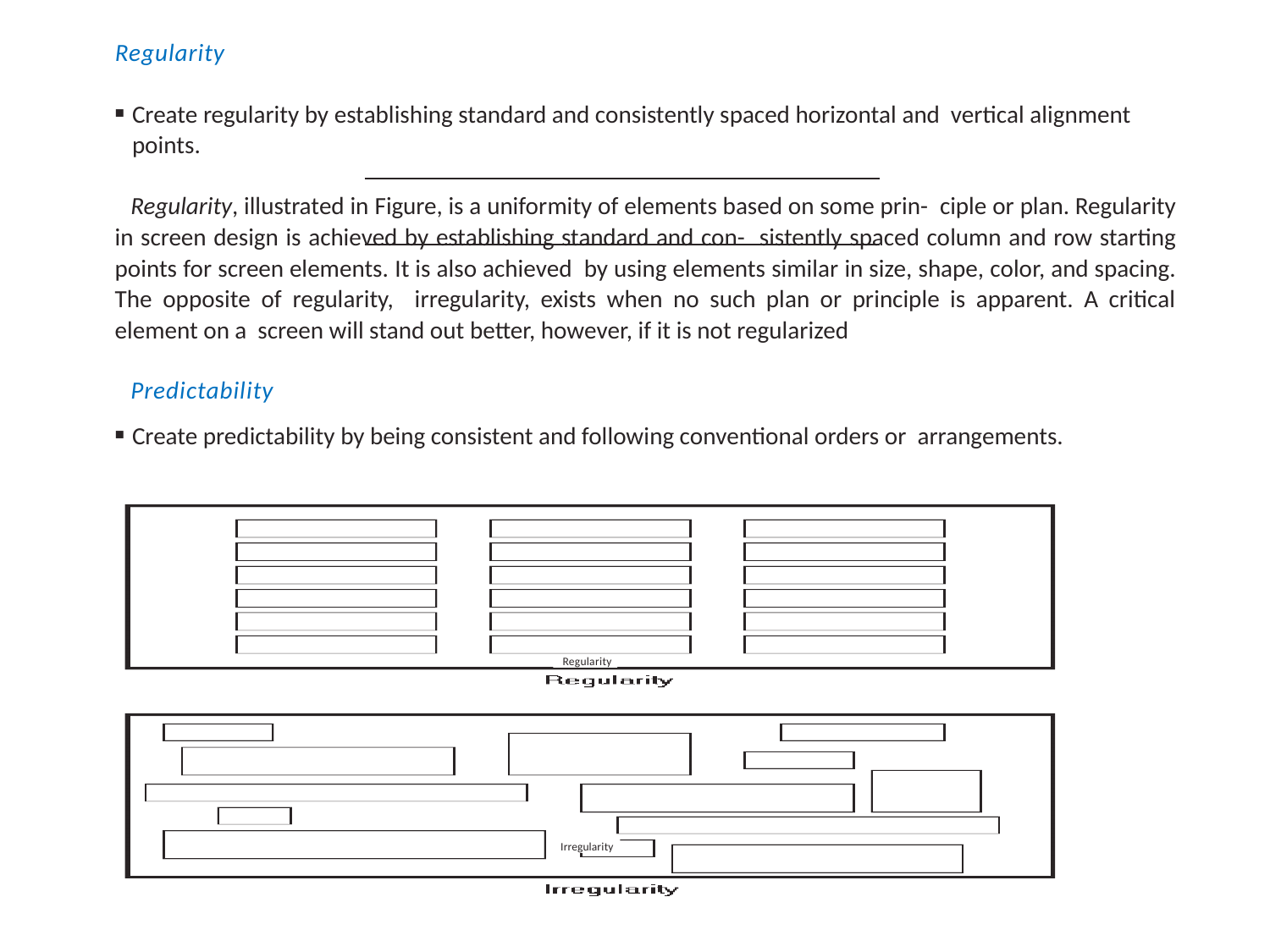

Regularity

Create regularity by establishing standard and consistently spaced horizontal and  vertical alignment points.

Regularity, illustrated in Figure, is a uniformity of elements based on some prin-  ciple or plan. Regularity in screen design is achieved by establishing standard and con-  sistently spaced column and row starting points for screen elements. It is also achieved  by using elements similar in size, shape, color, and spacing. The opposite of regularity,  irregularity, exists when no such plan or principle is apparent. A critical element on a  screen will stand out better, however, if it is not regularized

Predictability
Create predictability by being consistent and following conventional orders or  arrangements.

Regularity
Irregularity